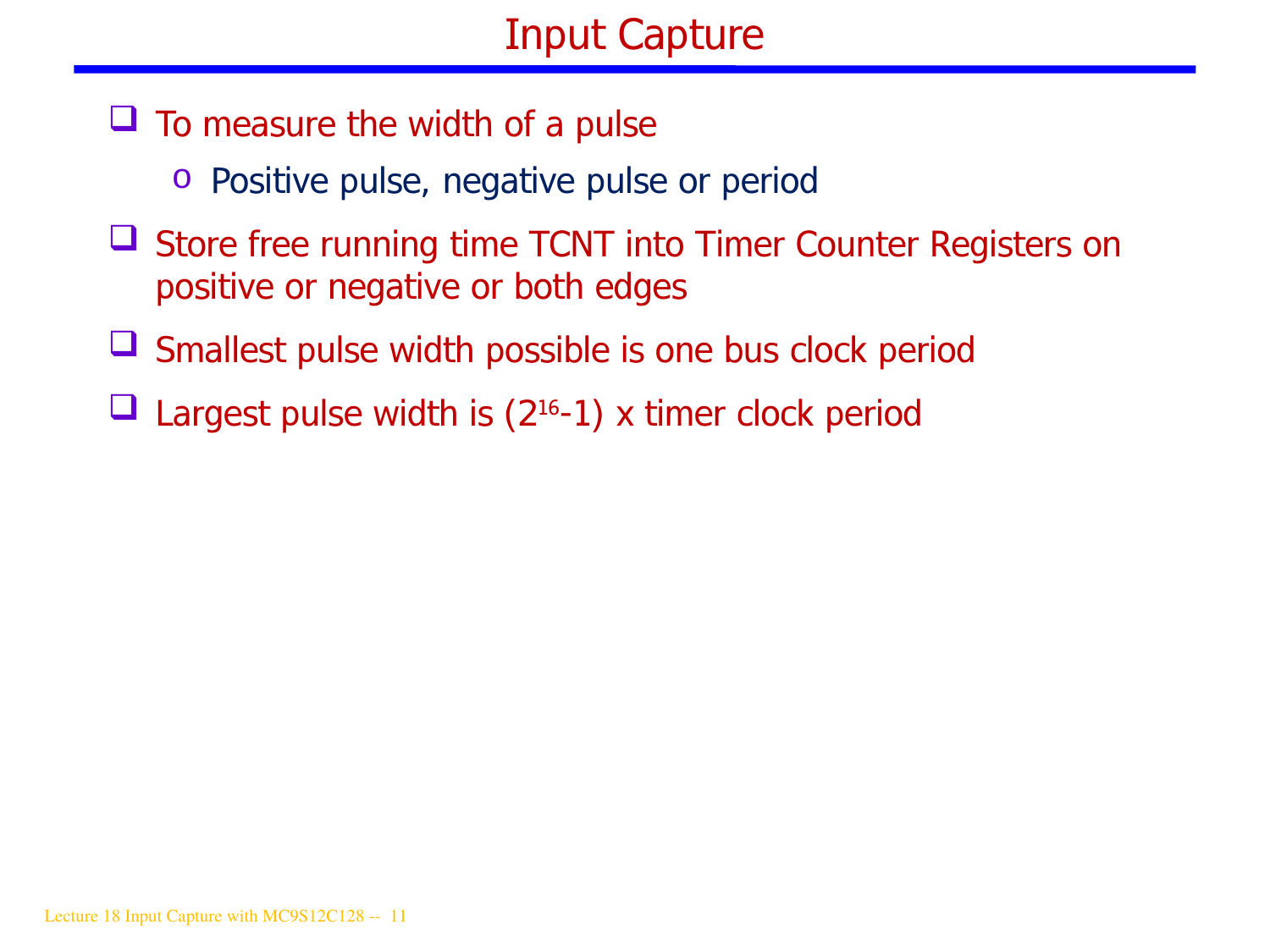

# Input Capture
To measure the width of a pulse
Positive pulse, negative pulse or period
Store free running time TCNT into Timer Counter Registers on positive or negative or both edges
Smallest pulse width possible is one bus clock period
Largest pulse width is (216-1) x timer clock period
Lecture 18 Input Capture with MC9S12C128 --  11